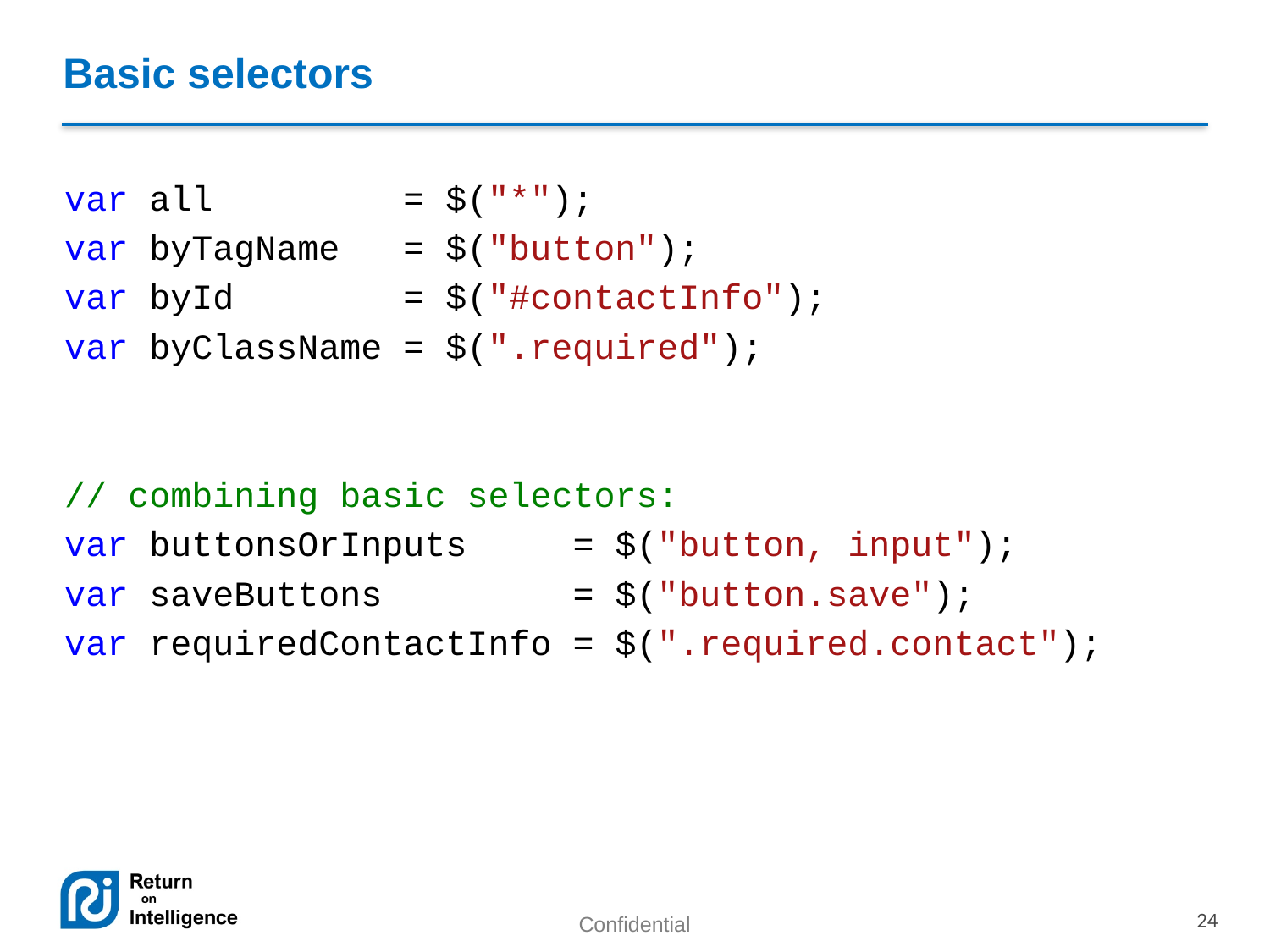

# Basic selectors
var all         = $("*");
var byTagName   = $("button");
var byId        = $("#contactInfo");
var byClassName = $(".required");

// combining basic selectors:
var buttonsOrInputs     = $("button, input");
var saveButtons         = $("button.save");
var requiredContactInfo = $(".required.contact");